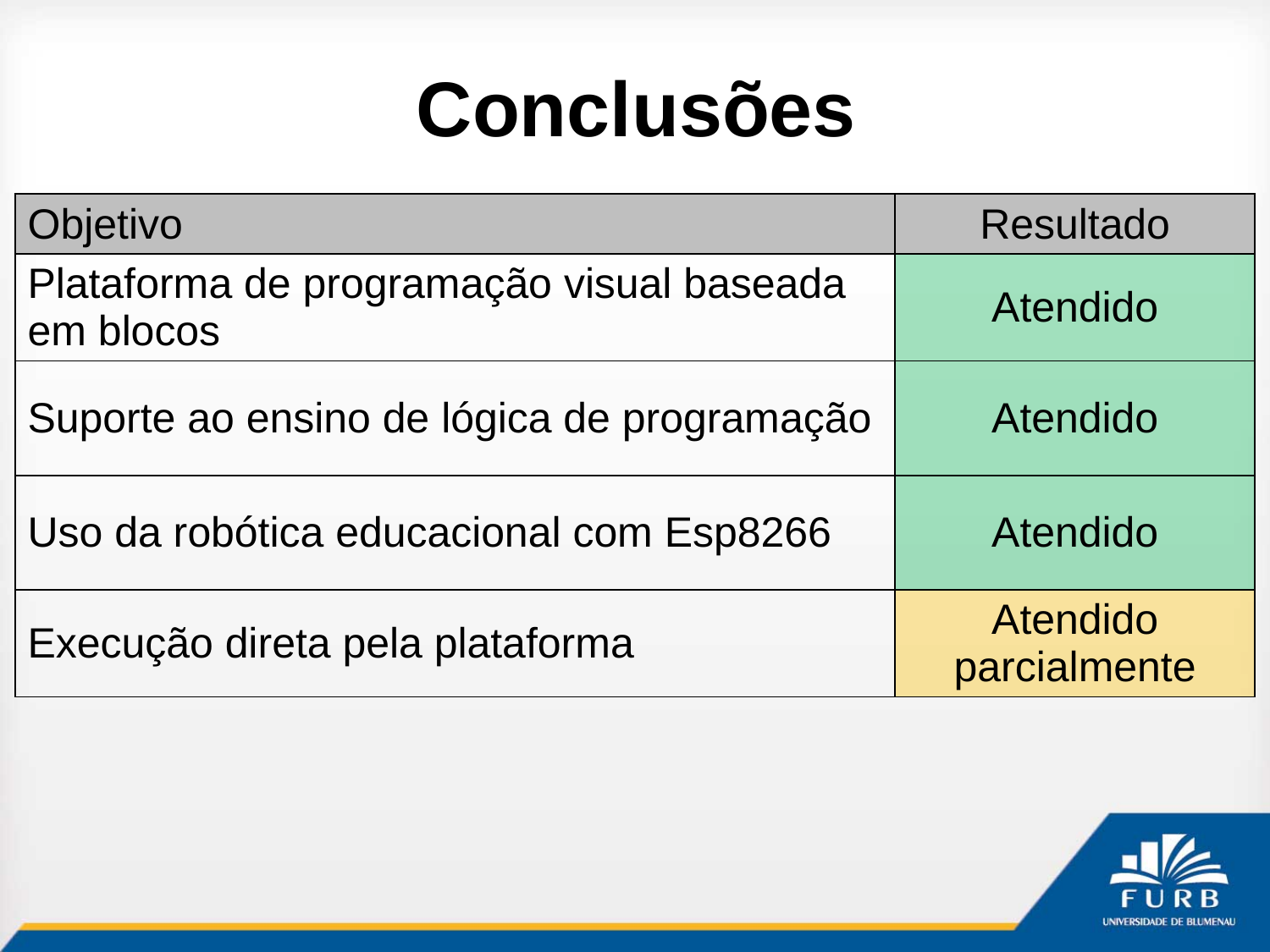

# Conclusões
| Objetivo | Resultado |
| --- | --- |
| Plataforma de programação visual baseada em blocos | Atendido |
| Suporte ao ensino de lógica de programação | Atendido |
| Uso da robótica educacional com Esp8266 | Atendido |
| Execução direta pela plataforma | Atendido parcialmente |